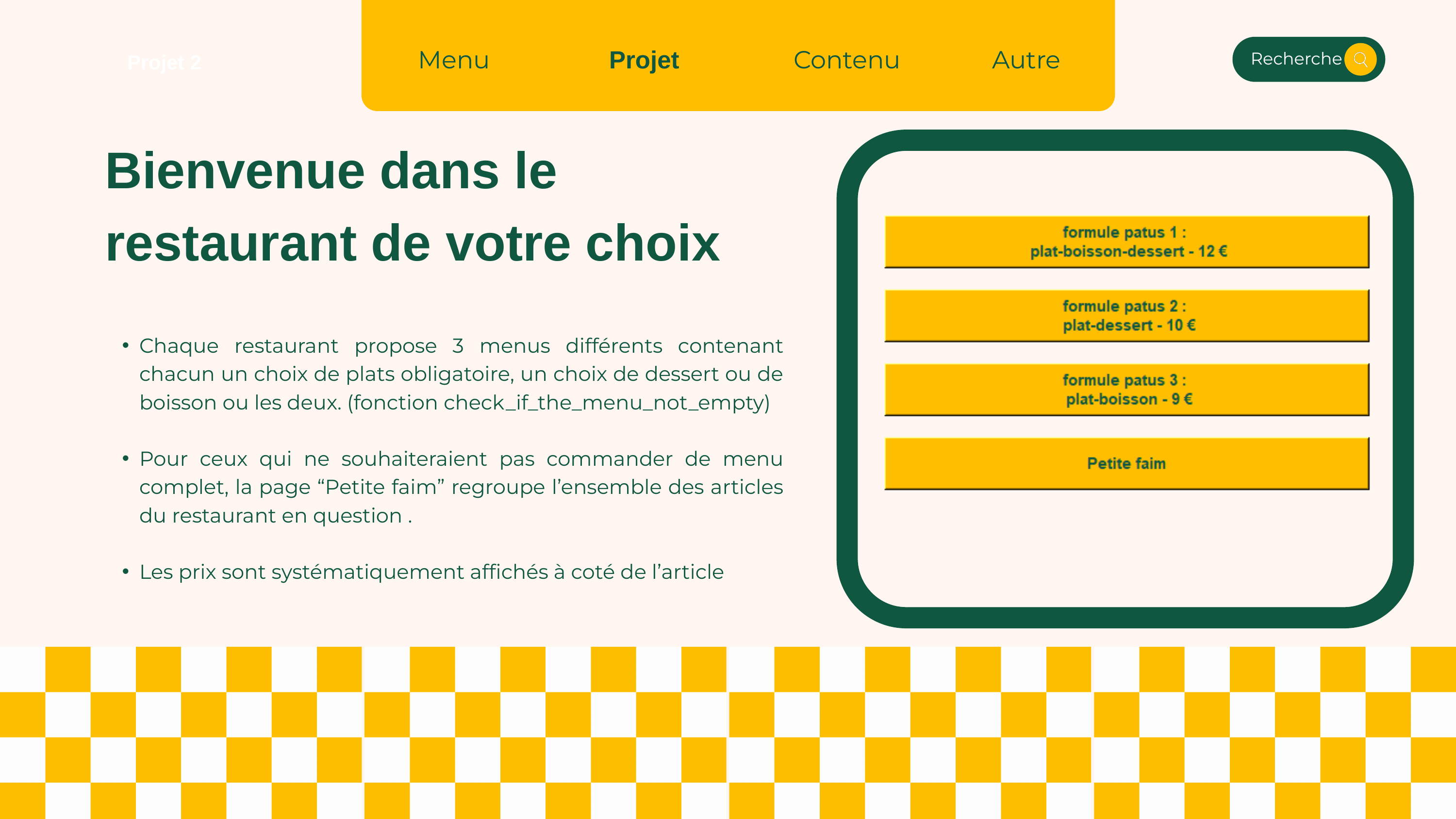

Menu
Autre
Projet
Contenu

Recherche
Projet 2

Bienvenue dans le restaurant de votre choix

Chaque restaurant propose 3 menus différents contenant chacun un choix de plats obligatoire, un choix de dessert ou de boisson ou les deux. (fonction check_if_the_menu_not_empty)

Pour ceux qui ne souhaiteraient pas commander de menu complet, la page “Petite faim” regroupe l’ensemble des articles du restaurant en question .

Les prix sont systématiquement affichés à coté de l’article